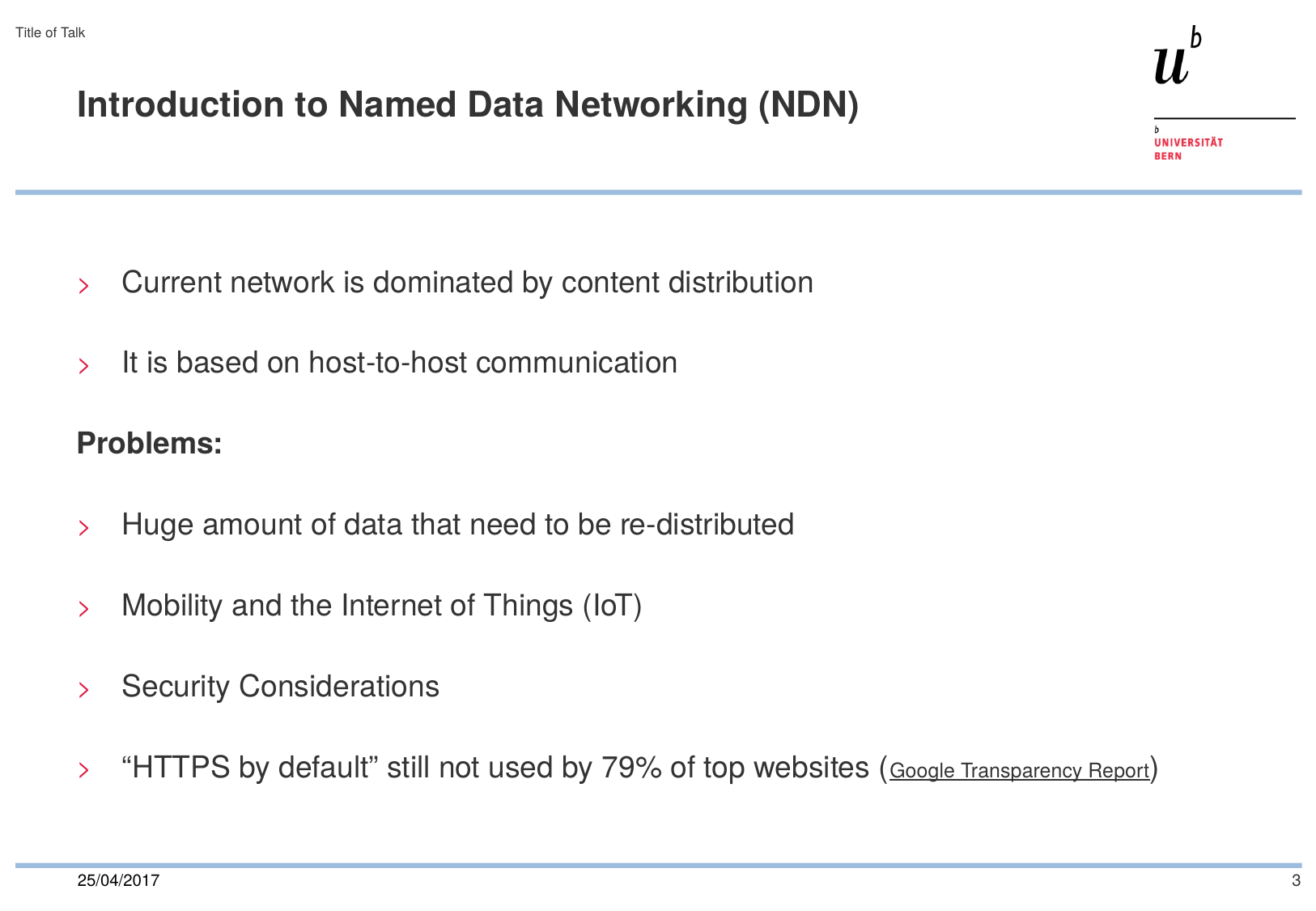

Title of Talk
# Introduction to Named Data Networking (NDN)

Current network is dominated by content distribution

It is based on host-to-host communication

Problems:

Huge amount of data that need to be re-distributed

Mobility and the Internet of Things (IoT)

Security Considerations

“HTTPS by default” still not used by 79% of top websites (Google Transparency Report)

25/04/2017
3